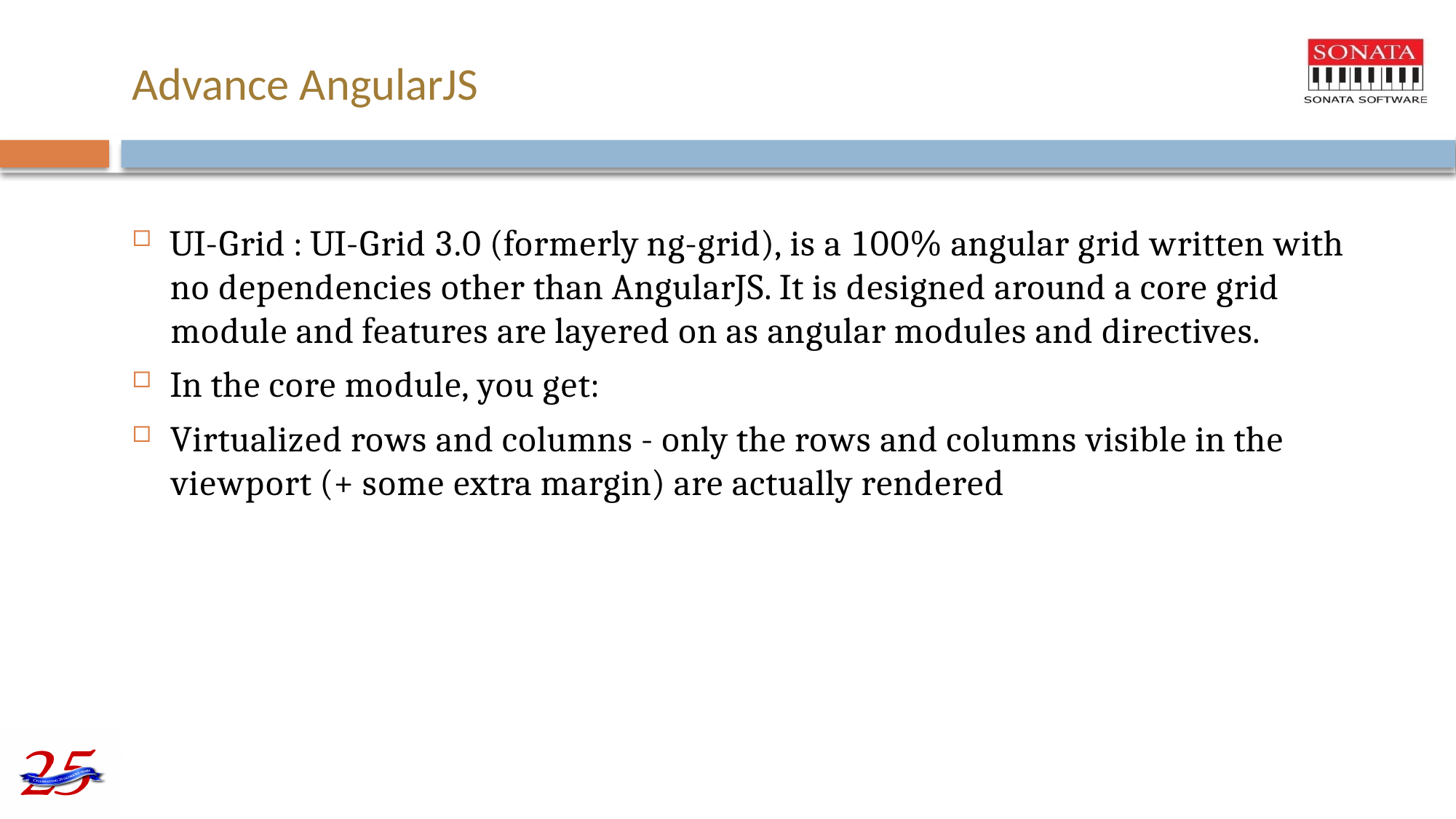

# Advance AngularJS

UI-Grid : UI-Grid 3.0 (formerly ng-grid), is a 100% angular grid written with no dependencies other than AngularJS. It is designed around a core grid module and features are layered on as angular modules and directives.
In the core module, you get:
Virtualized rows and columns - only the rows and columns visible in the viewport (+ some extra margin) are actually rendered